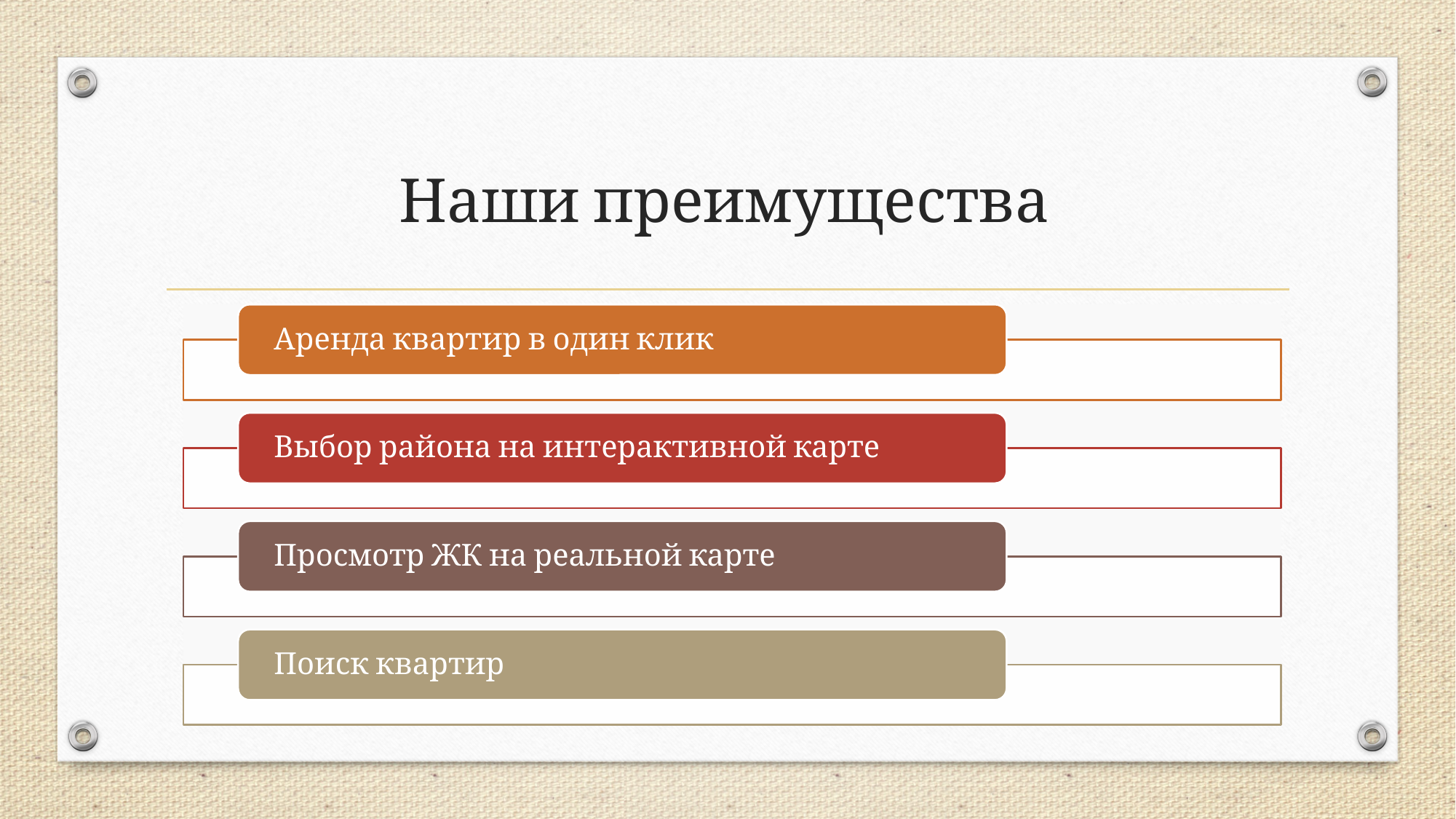

# Наши преимущества
Аренда квартир в один клик
Выбор района на интерактивной карте
Просмотр ЖК на реальной карте
Поиск квартир